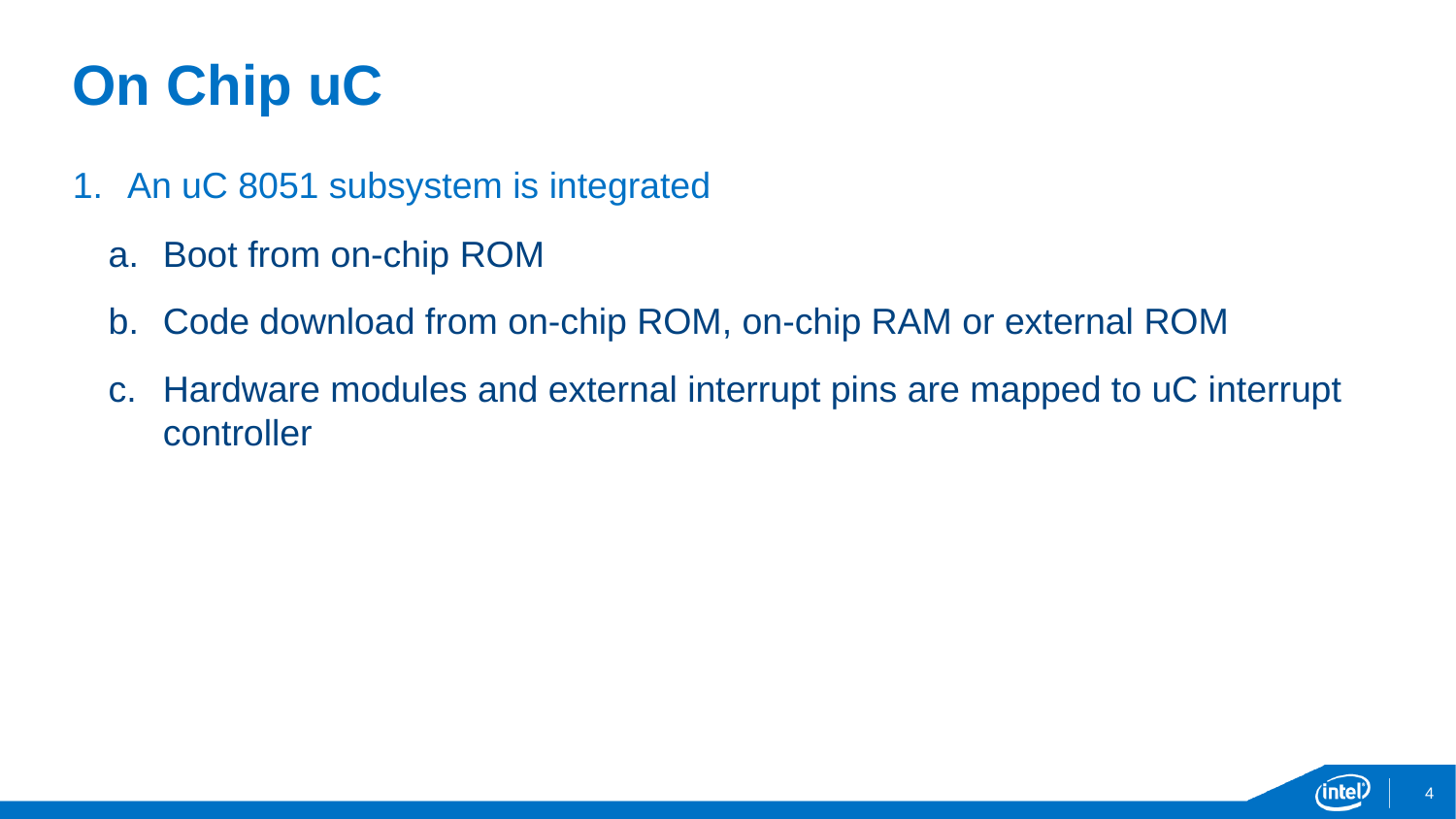

# On Chip uC
An uC 8051 subsystem is integrated
Boot from on-chip ROM
Code download from on-chip ROM, on-chip RAM or external ROM
Hardware modules and external interrupt pins are mapped to uC interrupt controller
4